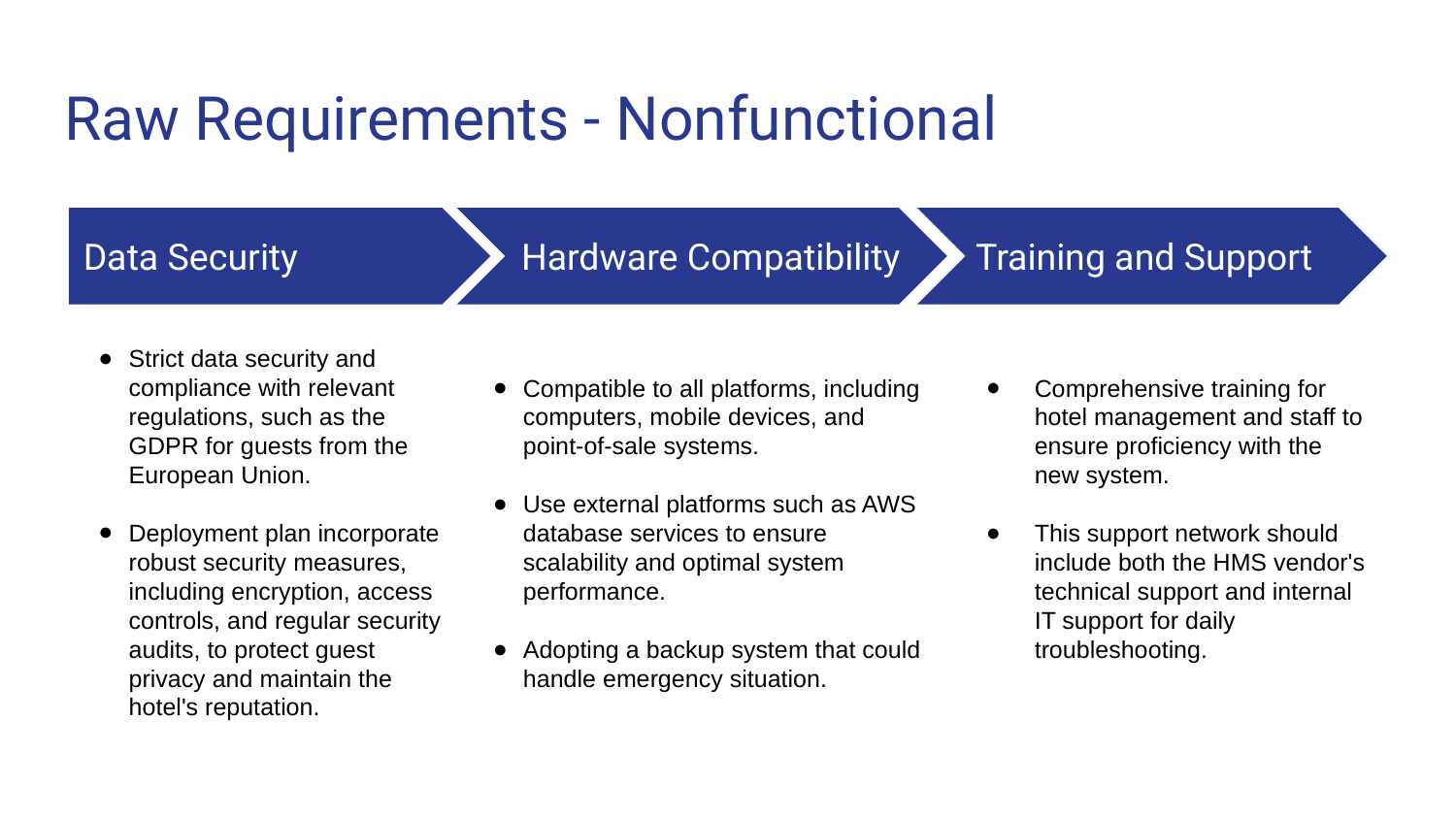

# Raw Requirements - Nonfunctional

Hardware Compatibility
Training and Support
Data Security
Strict data security and compliance with relevant regulations, such as the GDPR for guests from the European Union.

Deployment plan incorporate robust security measures, including encryption, access controls, and regular security audits, to protect guest privacy and maintain the hotel's reputation.
Compatible to all platforms, including computers, mobile devices, and point-of-sale systems.

Use external platforms such as AWS database services to ensure scalability and optimal system performance.

Adopting a backup system that could handle emergency situation.
Comprehensive training for hotel management and staff to ensure proficiency with the new system.

This support network should include both the HMS vendor's technical support and internal IT support for daily troubleshooting.